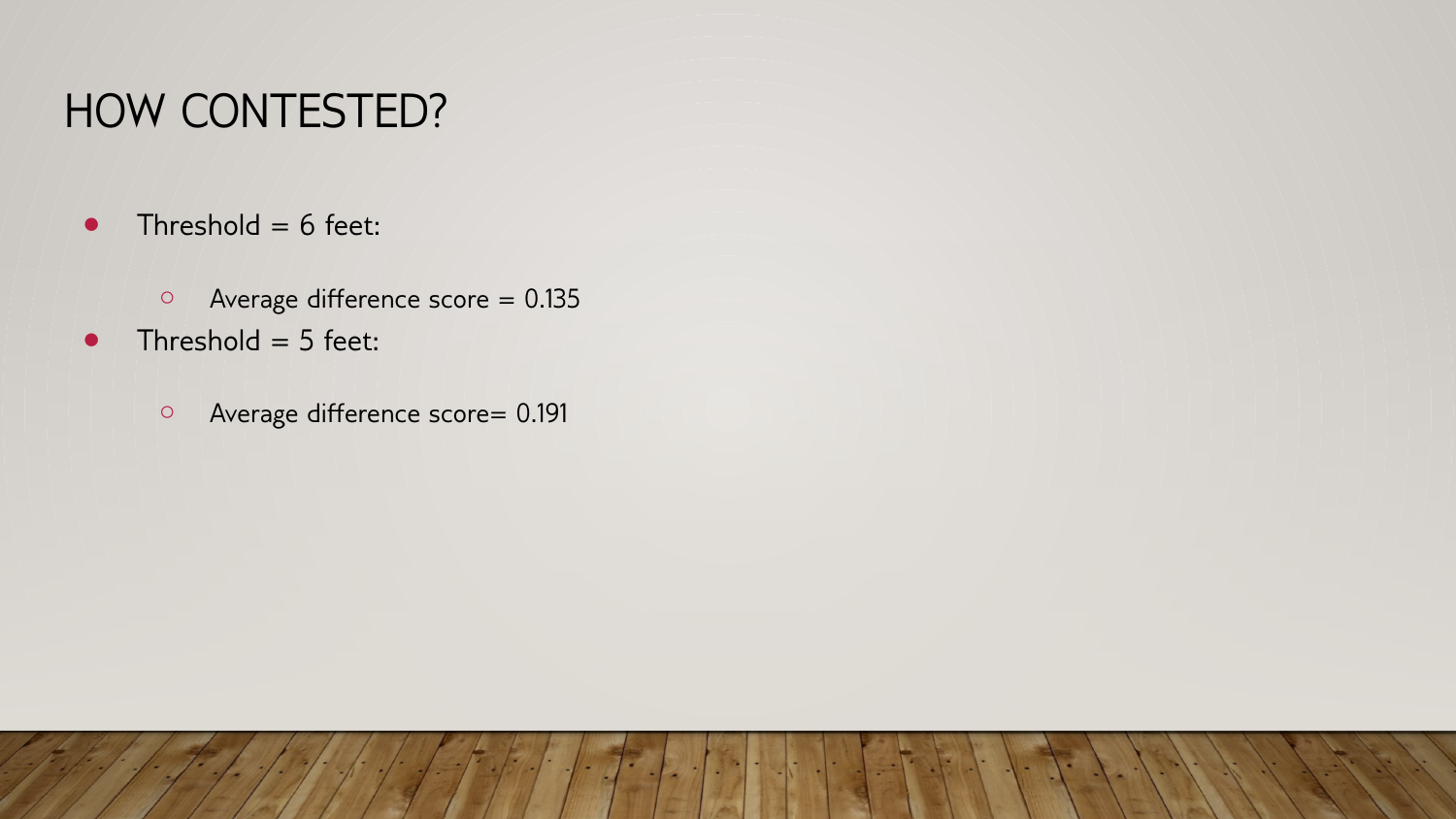

# How contested?
Threshold = 6 feet:
Average difference score = 0.135
Threshold = 5 feet:
Average difference score= 0.191